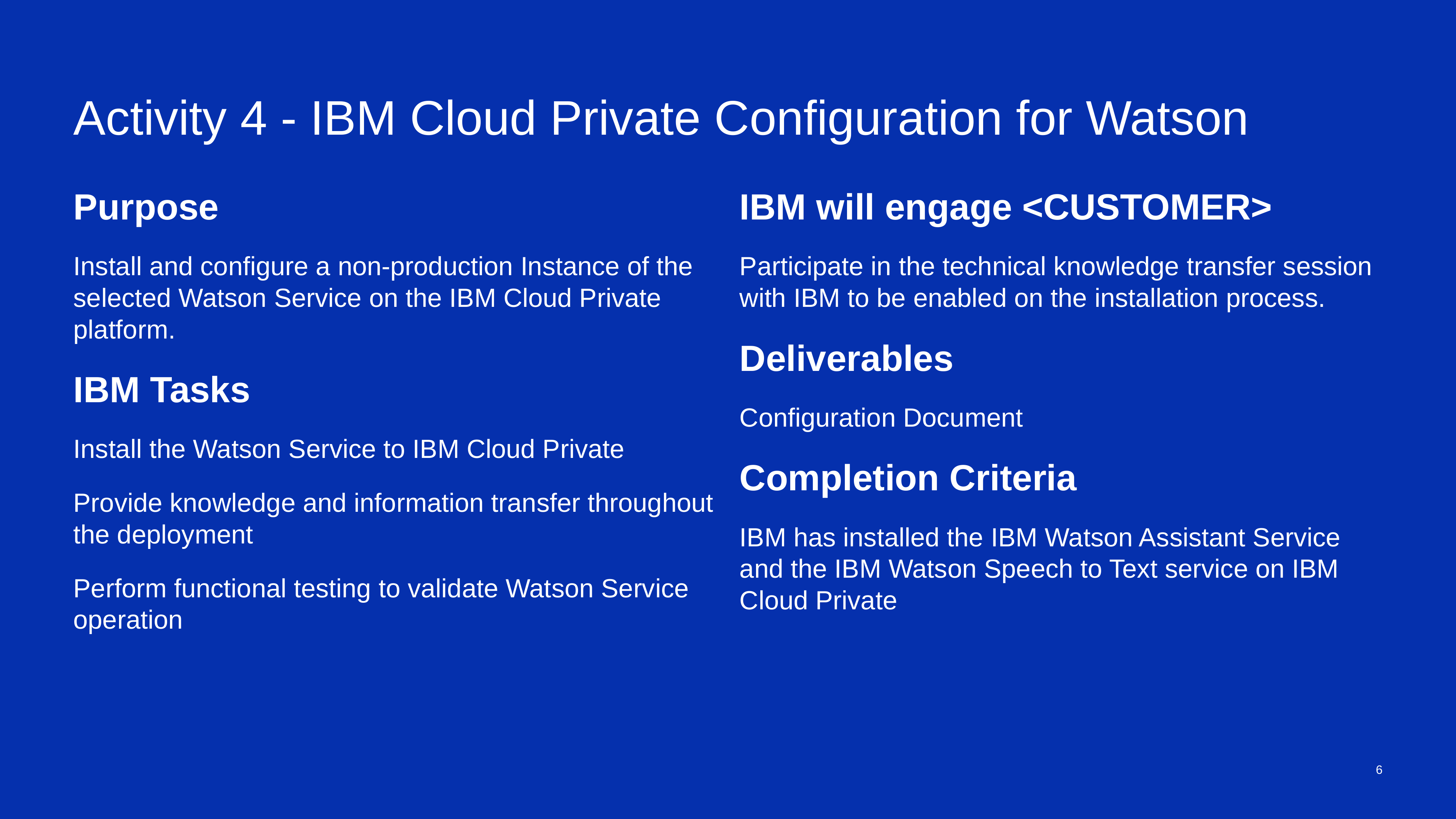

# Activity 4 - IBM Cloud Private Configuration for Watson
Purpose
Install and configure a non-production Instance of the selected Watson Service on the IBM Cloud Private platform.
IBM Tasks
Install the Watson Service to IBM Cloud Private
Provide knowledge and information transfer throughout the deployment
Perform functional testing to validate Watson Service operation

IBM will engage <CUSTOMER>
Participate in the technical knowledge transfer session with IBM to be enabled on the installation process.
Deliverables
Configuration Document
Completion Criteria
IBM has installed the IBM Watson Assistant Service and the IBM Watson Speech to Text service on IBM Cloud Private
6